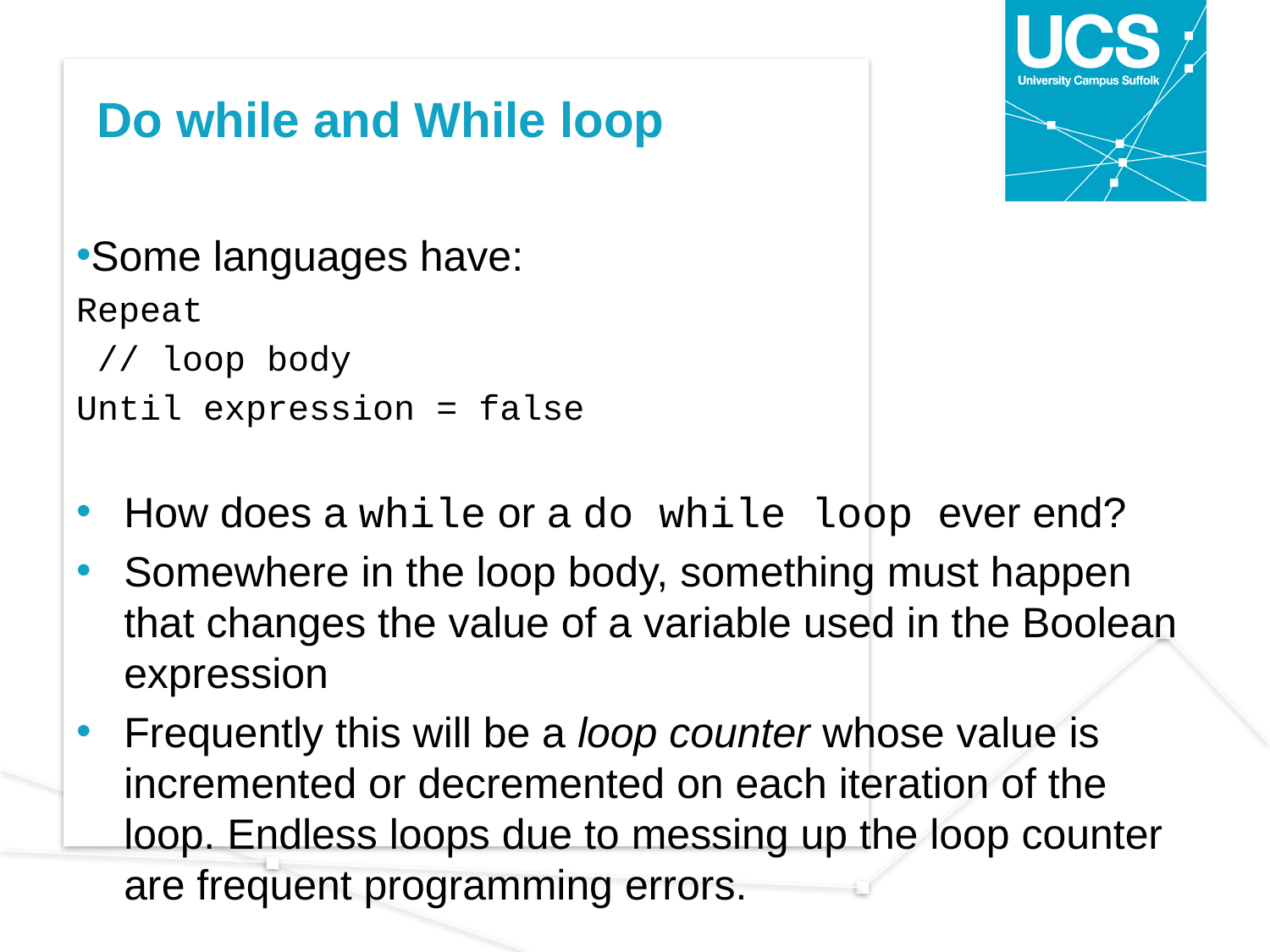

# Do while and While loop
Some languages have:
Repeat
 // loop body
Until expression = false

How does a while or a do while loop ever end?
Somewhere in the loop body, something must happen that changes the value of a variable used in the Boolean expression
Frequently this will be a loop counter whose value is incremented or decremented on each iteration of the loop. Endless loops due to messing up the loop counter are frequent programming errors.